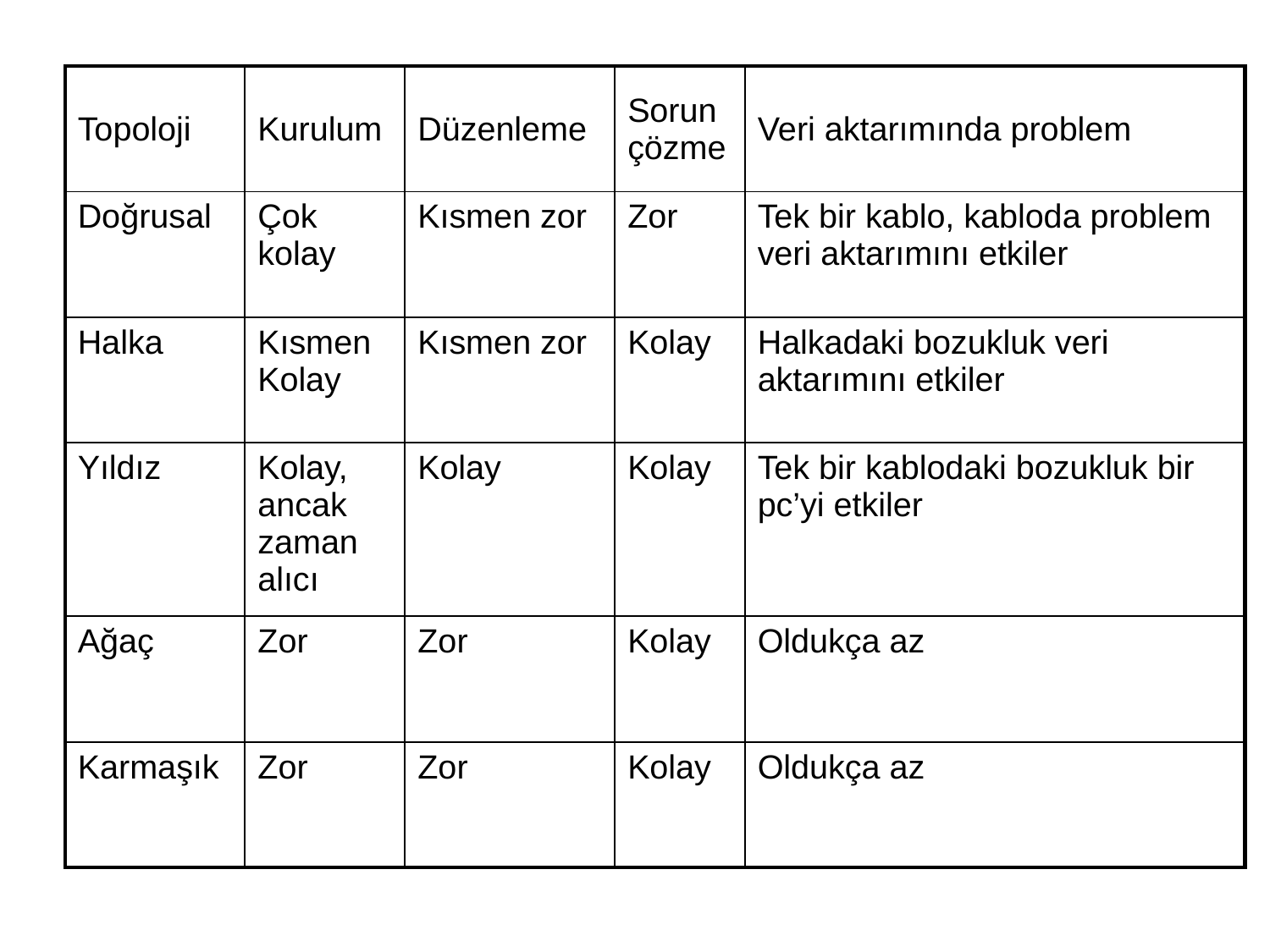

| Topoloji | Kurulum | Düzenleme | Sorun çözme | Veri aktarımında problem |
| --- | --- | --- | --- | --- |
| Doğrusal | Çok kolay | Kısmen zor | Zor | Tek bir kablo, kabloda problem veri aktarımını etkiler |
| Halka | Kısmen Kolay | Kısmen zor | Kolay | Halkadaki bozukluk veri aktarımını etkiler |
| Yıldız | Kolay, ancak zaman alıcı | Kolay | Kolay | Tek bir kablodaki bozukluk bir pc’yi etkiler |
| Ağaç | Zor | Zor | Kolay | Oldukça az |
| Karmaşık | Zor | Zor | Kolay | Oldukça az |